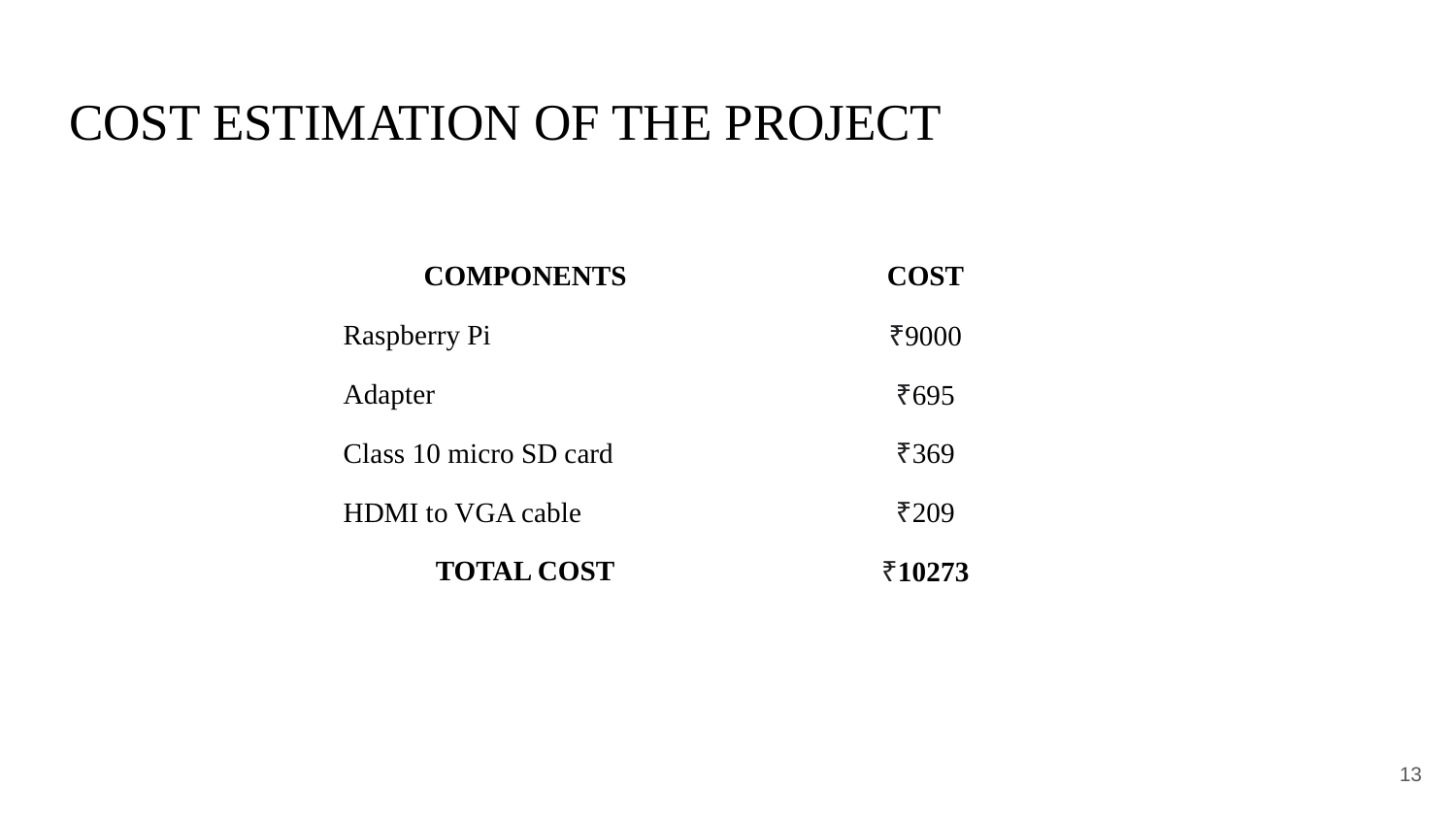

COST ESTIMATION OF THE PROJECT
| COMPONENTS | COST |
| --- | --- |
| Raspberry Pi | ₹9000 |
| Adapter | ₹695 |
| Class 10 micro SD card | ₹369 |
| HDMI to VGA cable | ₹209 |
| TOTAL COST | ₹10273 |
13